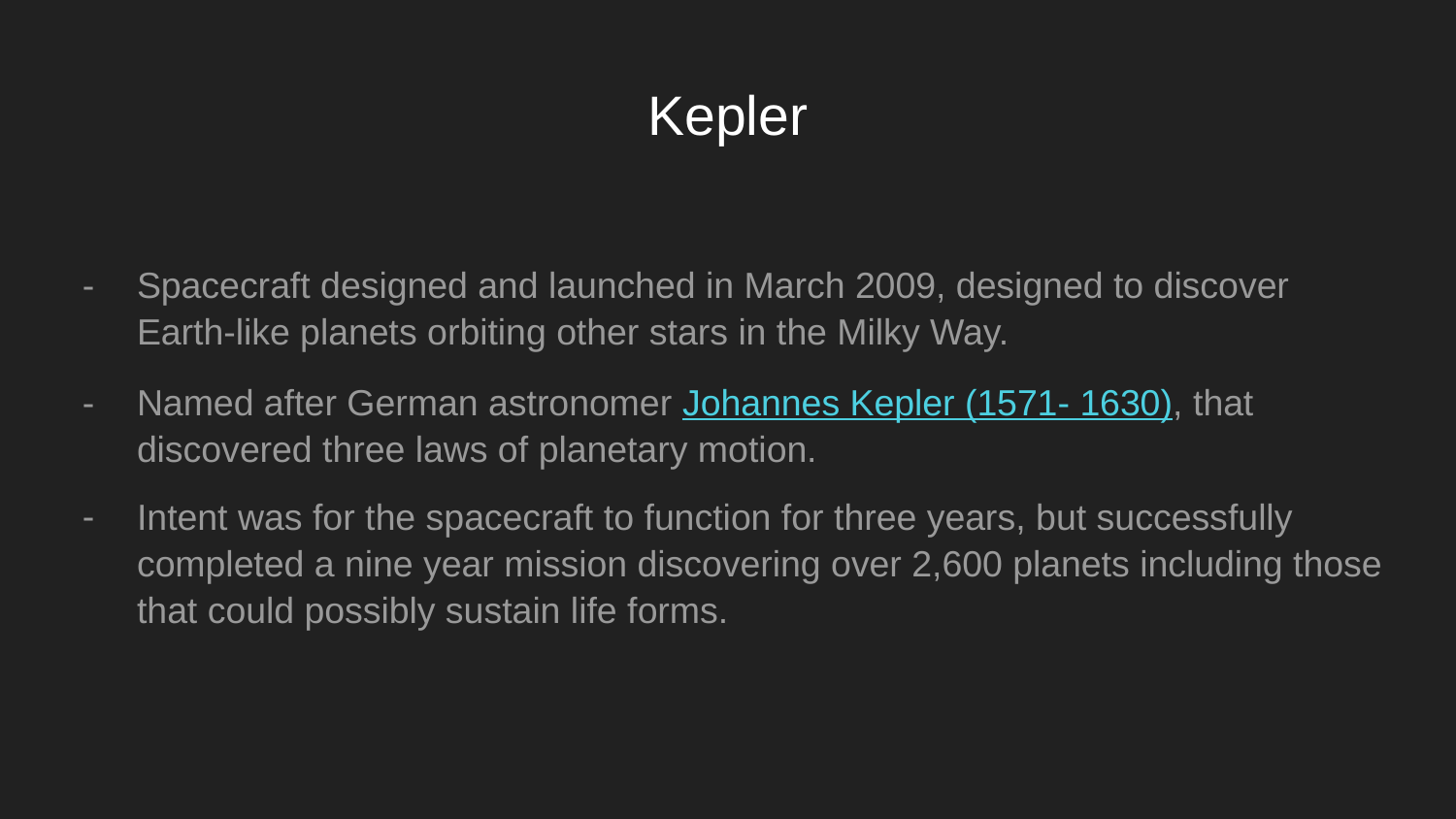

# Kepler

Spacecraft designed and launched in March 2009, designed to discover Earth-like planets orbiting other stars in the Milky Way.
Named after German astronomer Johannes Kepler (1571- 1630), that discovered three laws of planetary motion.
Intent was for the spacecraft to function for three years, but successfully completed a nine year mission discovering over 2,600 planets including those that could possibly sustain life forms.